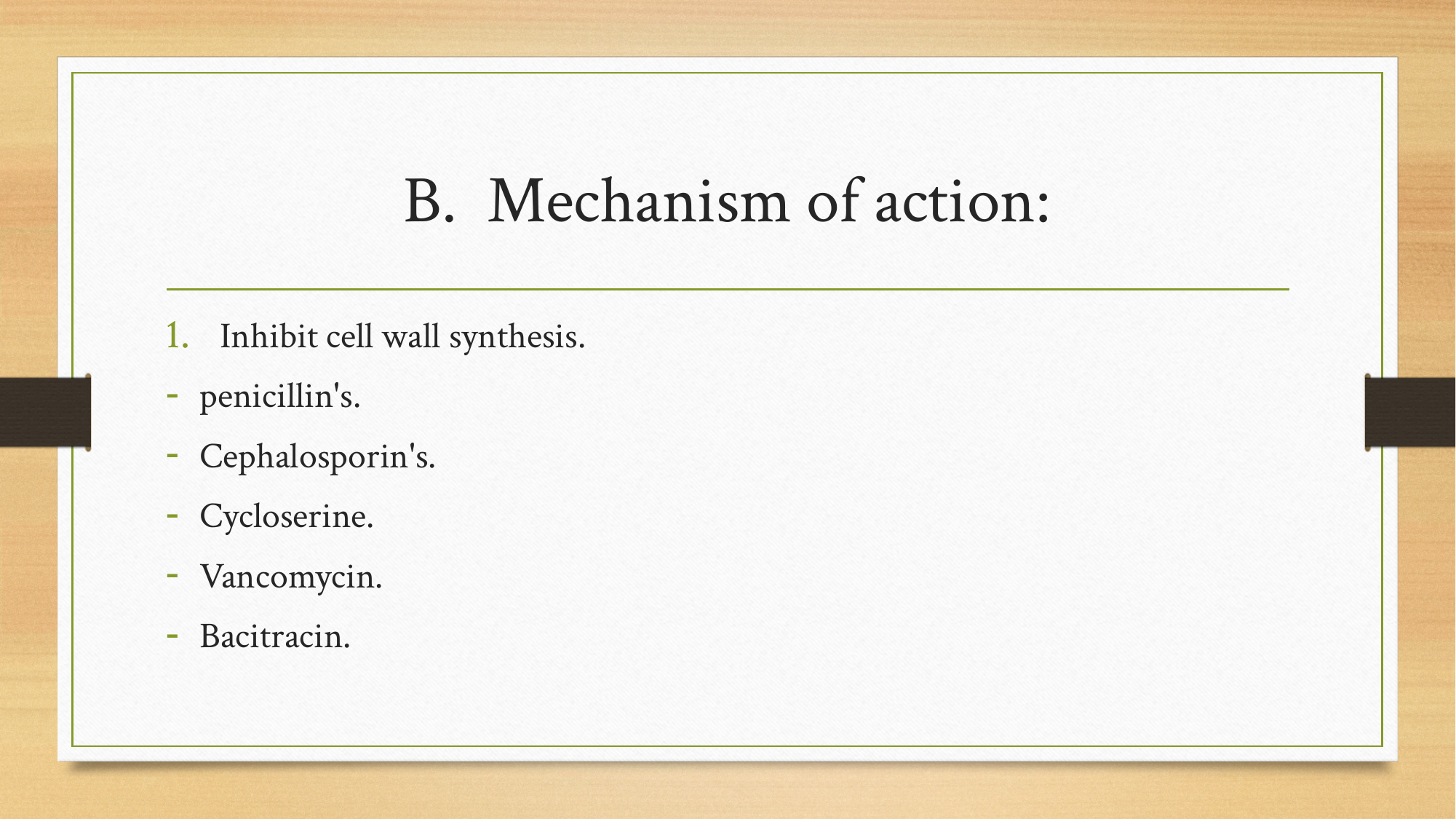

# B.  Mechanism of action:
Inhibit cell wall synthesis.
penicillin's.
Cephalosporin's.
Cycloserine.
Vancomycin.
Bacitracin.